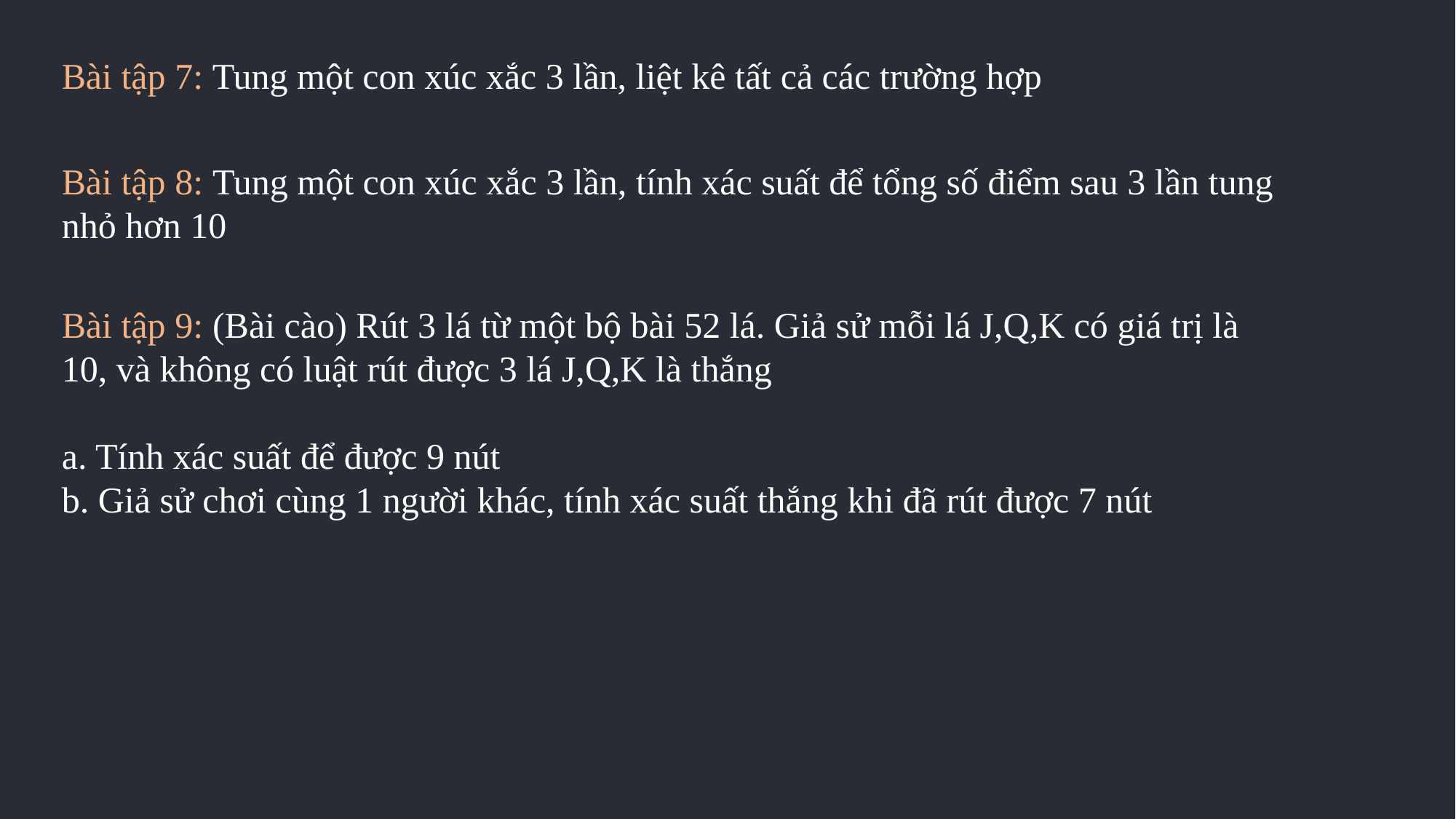

Bài tập 7: Tung một con xúc xắc 3 lần, liệt kê tất cả các trường hợp
Bài tập 8: Tung một con xúc xắc 3 lần, tính xác suất để tổng số điểm sau 3 lần tung nhỏ hơn 10
Bài tập 9: (Bài cào) Rút 3 lá từ một bộ bài 52 lá. Giả sử mỗi lá J,Q,K có giá trị là 10, và không có luật rút được 3 lá J,Q,K là thắng

a. Tính xác suất để được 9 nút
b. Giả sử chơi cùng 1 người khác, tính xác suất thắng khi đã rút được 7 nút